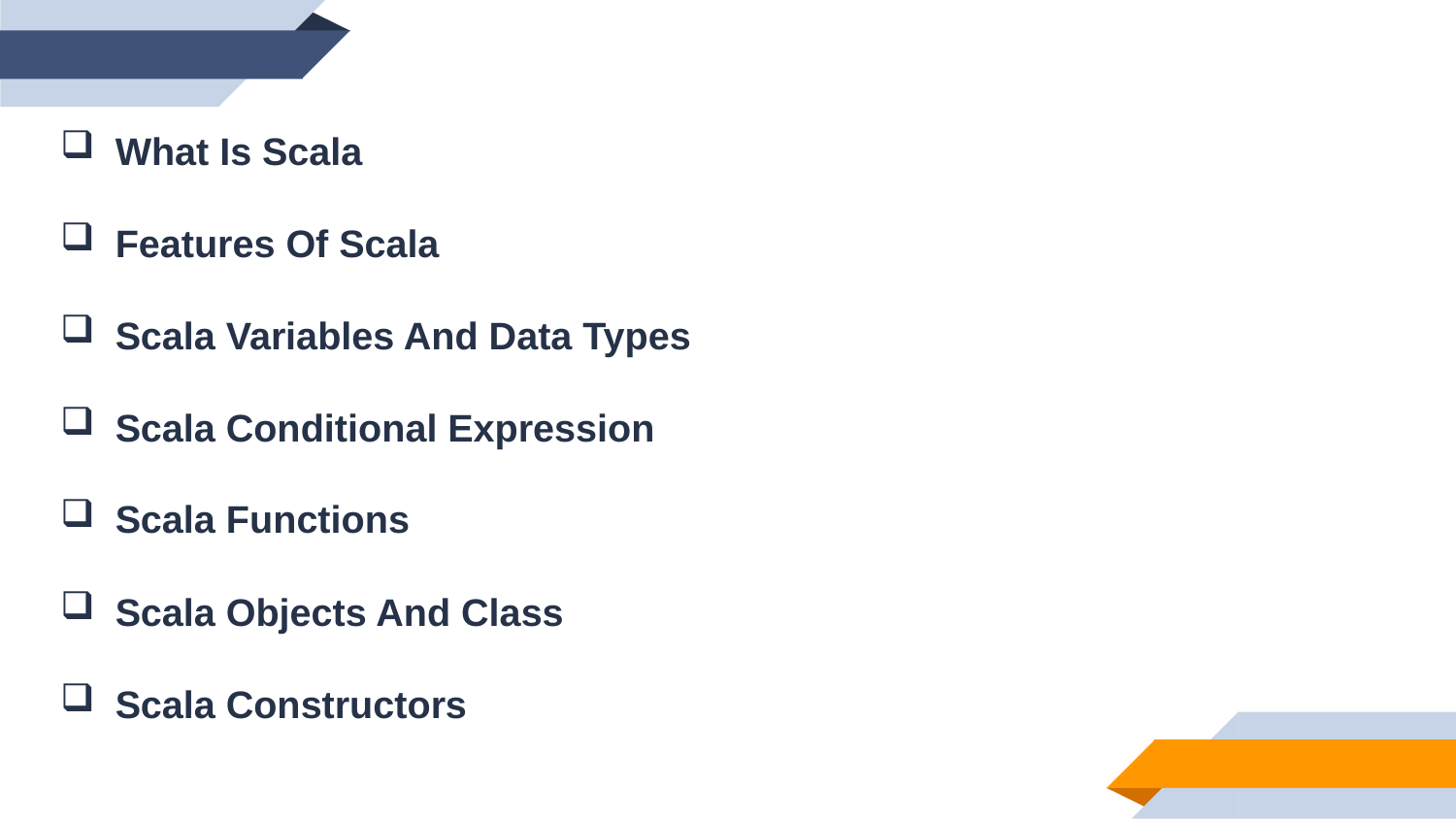

What Is Scala
Features Of Scala
Scala Variables And Data Types
Scala Conditional Expression
Scala Functions
Scala Objects And Class
Scala Constructors